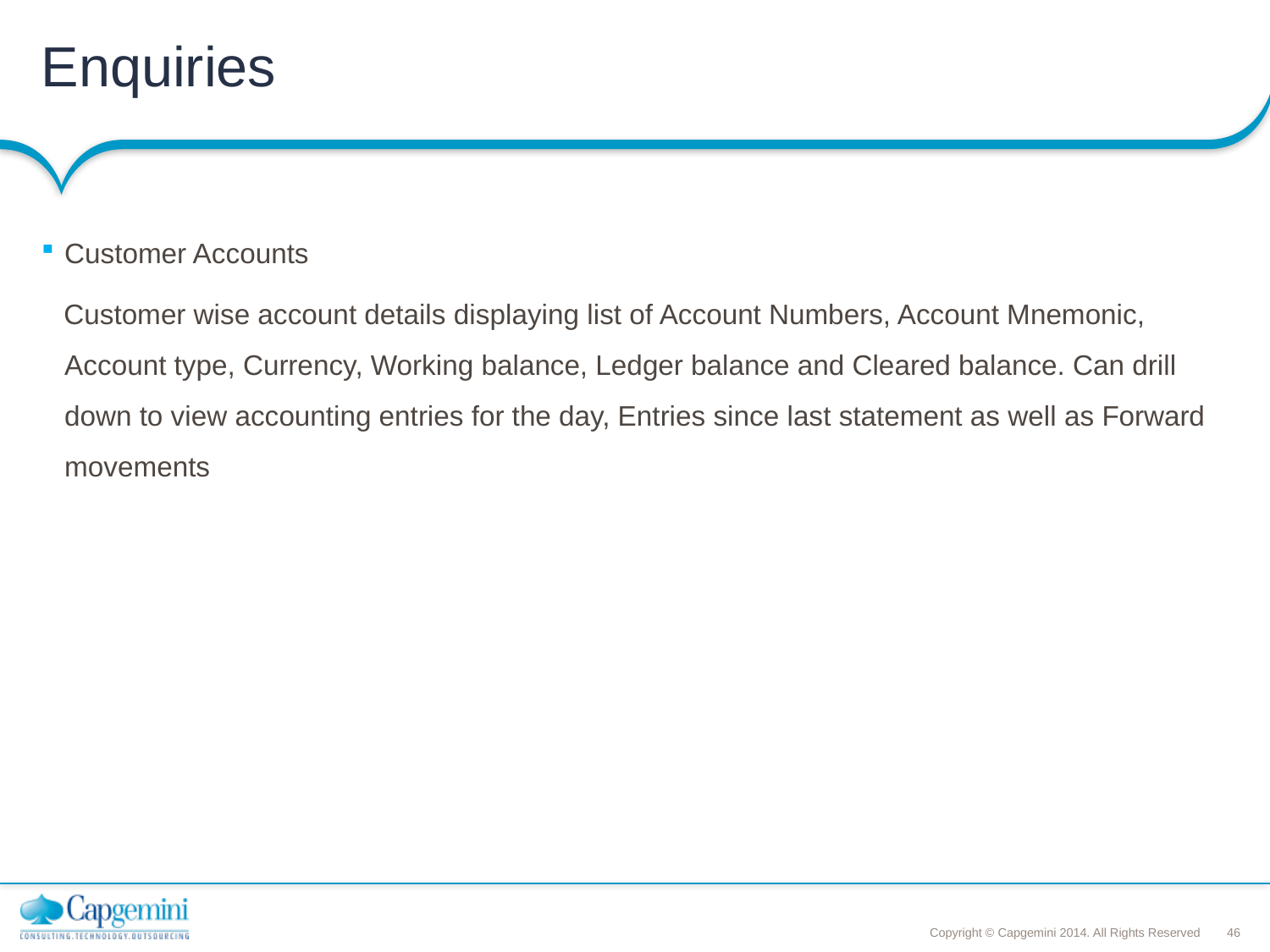

# Enquiries
Customer Accounts
 Customer wise account details displaying list of Account Numbers, Account Mnemonic, Account type, Currency, Working balance, Ledger balance and Cleared balance. Can drill down to view accounting entries for the day, Entries since last statement as well as Forward movements